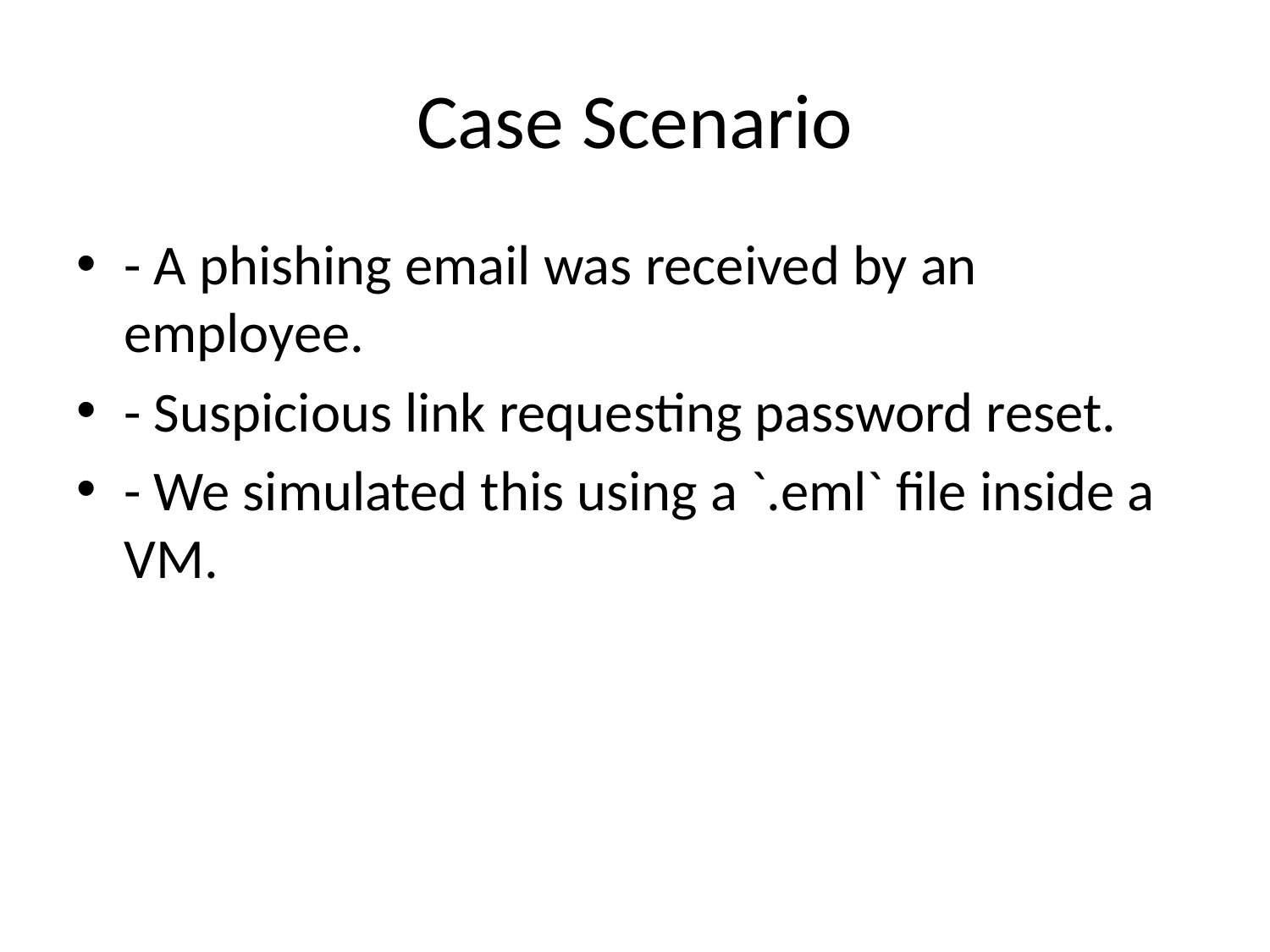

# Case Scenario
- A phishing email was received by an employee.
- Suspicious link requesting password reset.
- We simulated this using a `.eml` file inside a VM.